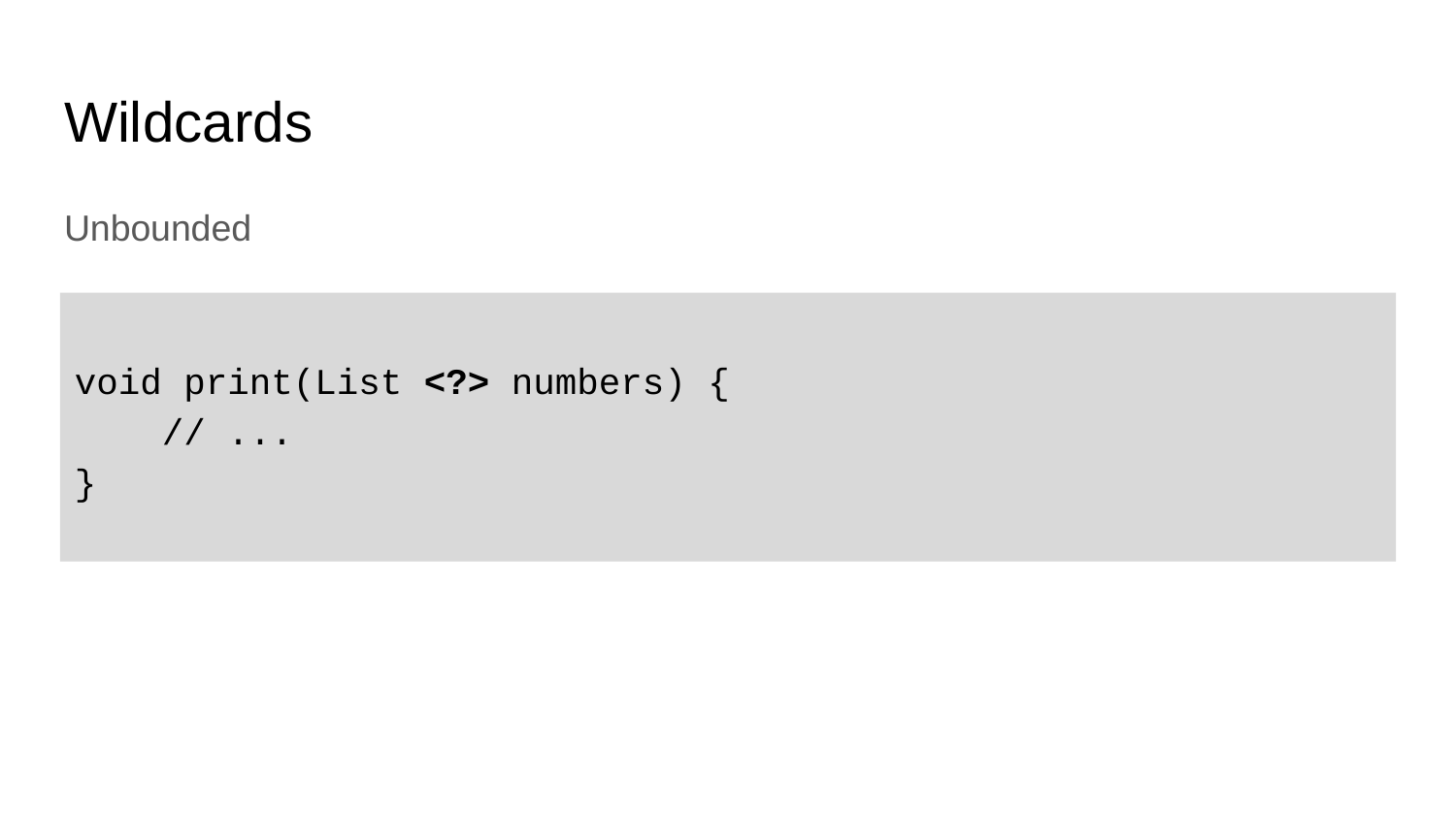

# Wildcards
Unbounded
void print(List <?> numbers) {
    // ...
}